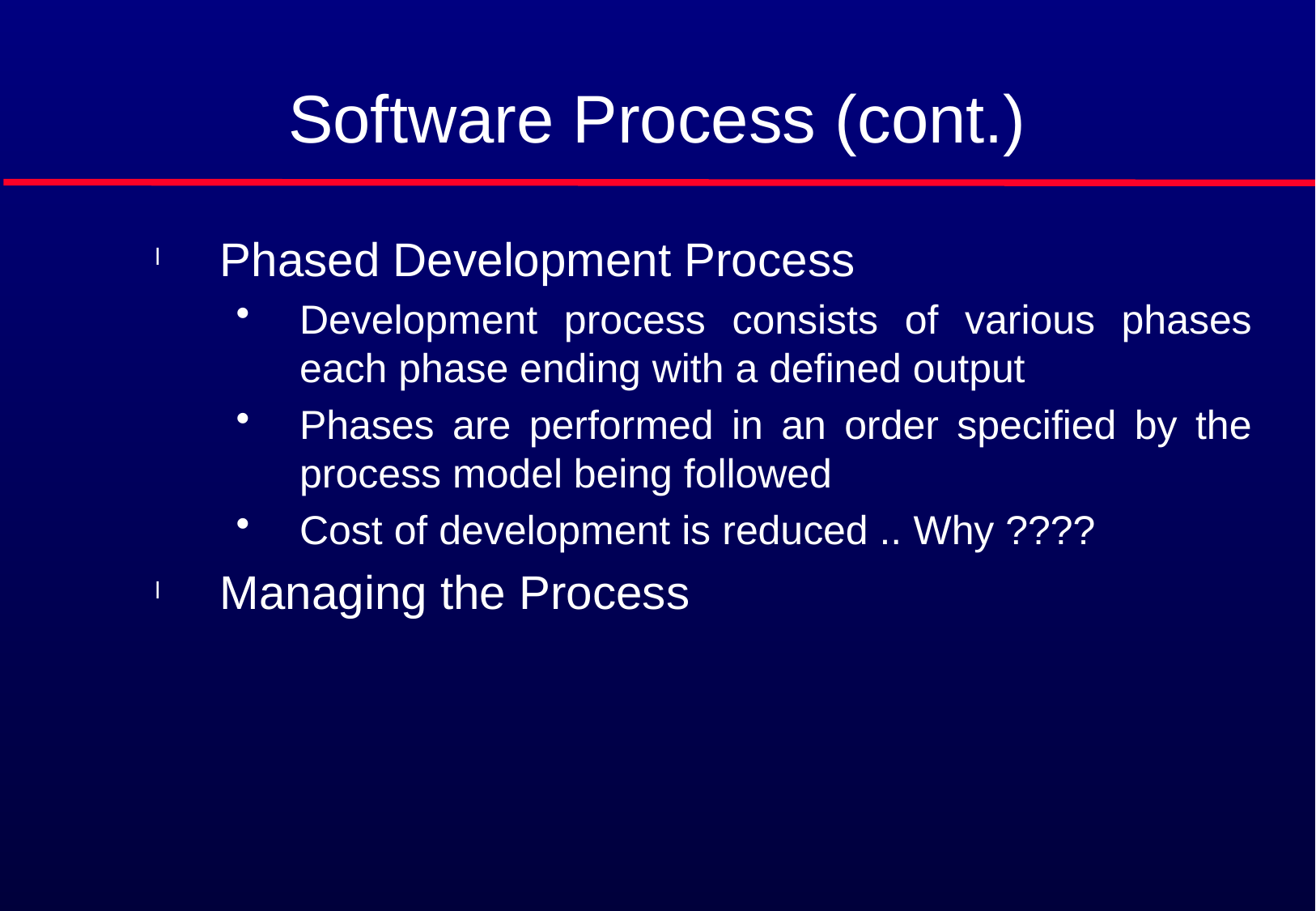

# Software Process (cont.)
Phased Development Process
Development process consists of various phases each phase ending with a defined output
Phases are performed in an order specified by the process model being followed
Cost of development is reduced .. Why ????
Managing the Process